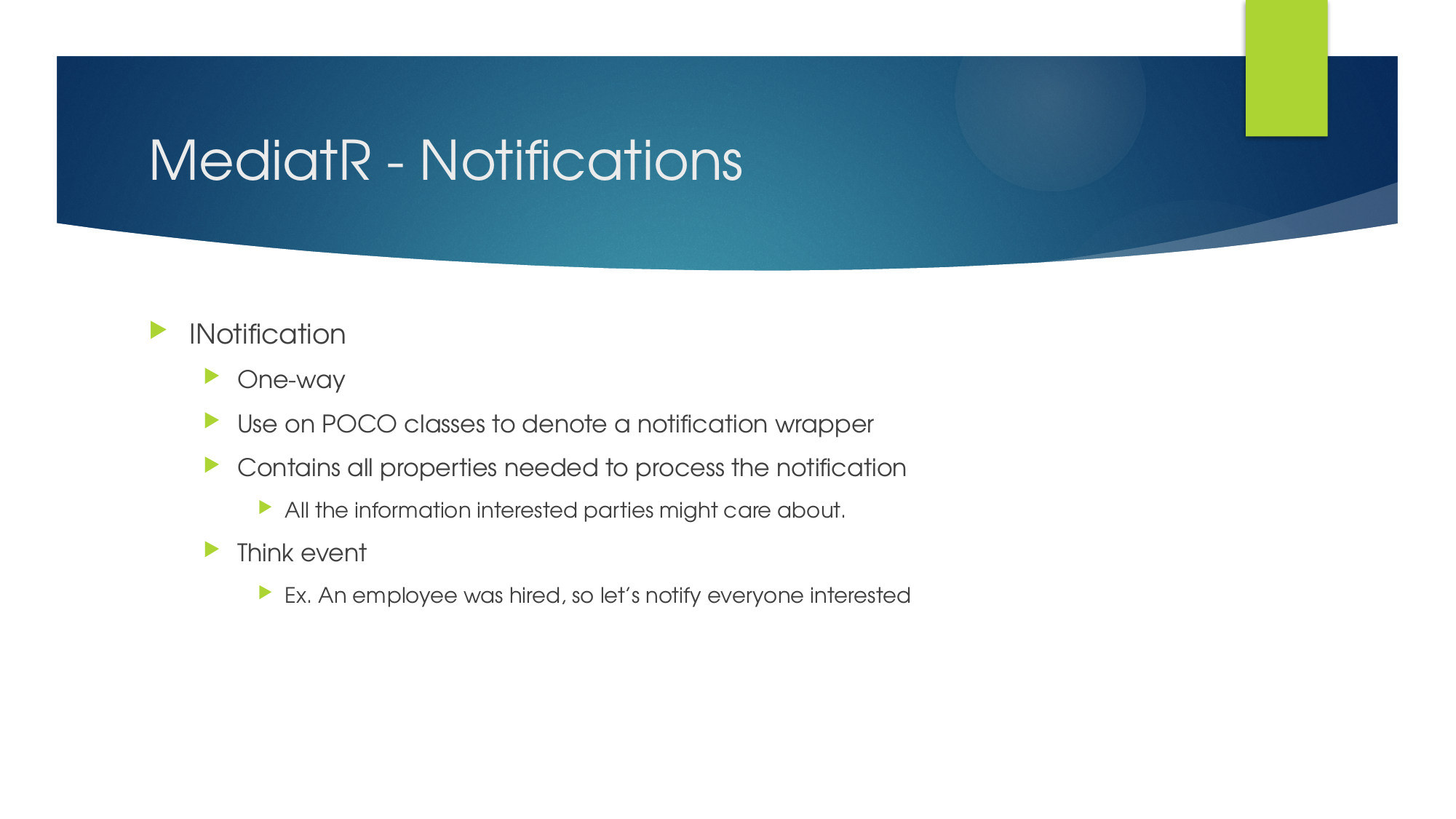

# MediatR - Notifications
INotification
One-way
Use on POCO classes to denote a notification wrapper
Contains all properties needed to process the notification
All the information interested parties might care about.
Think event
Ex. An employee was hired, so let’s notify everyone interested